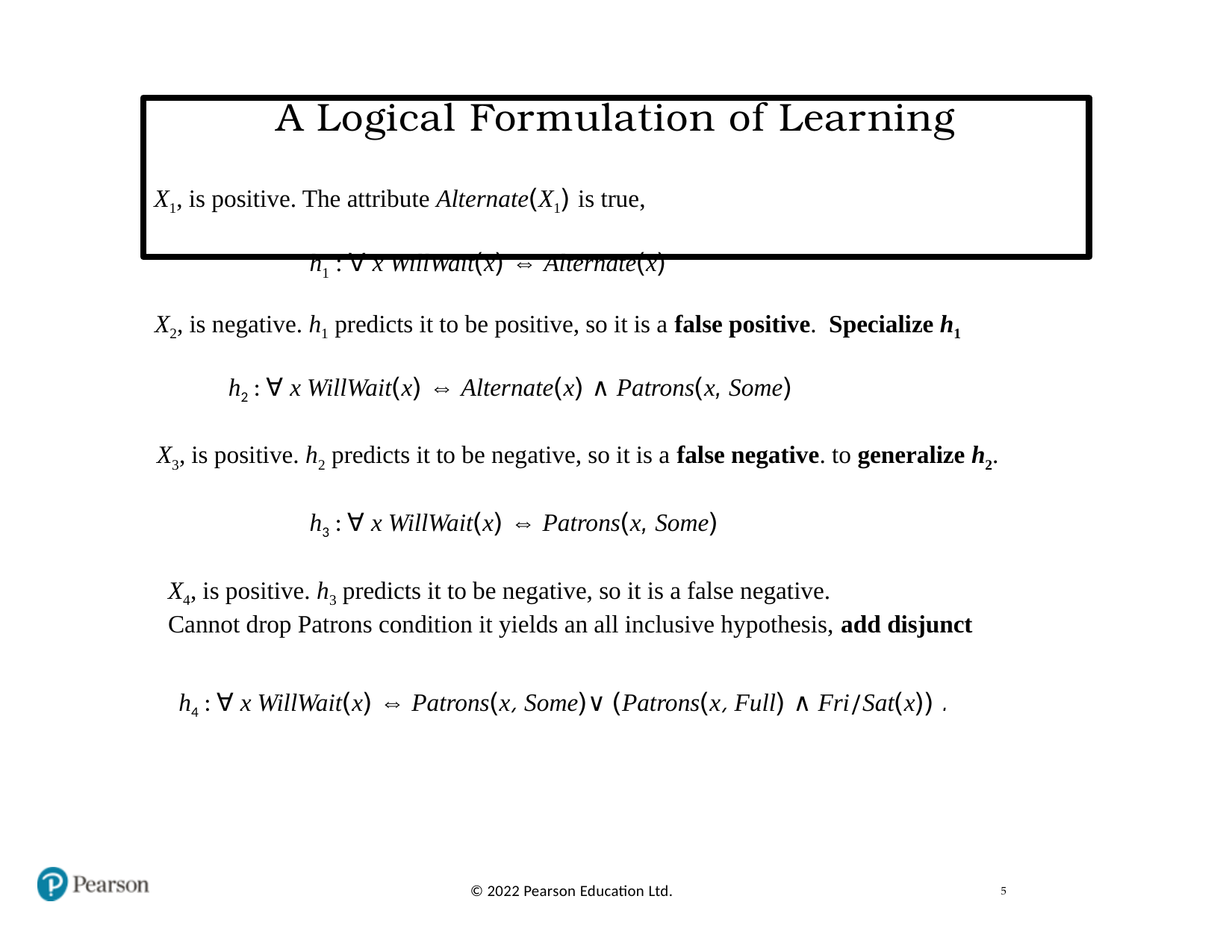

# A Logical Formulation of Learning
X1, is positive. The attribute Alternate(X1) is true,
h1 : ∀ x WillWait(x) ⇔ Alternate(x)
X2, is negative. h1 predicts it to be positive, so it is a false positive.  Specialize h1
h2 : ∀ x WillWait(x) ⇔ Alternate(x) ∧ Patrons(x, Some)
X3, is positive. h2 predicts it to be negative, so it is a false negative. to generalize h2.
h3 : ∀ x WillWait(x) ⇔ Patrons(x, Some)
X4, is positive. h3 predicts it to be negative, so it is a false negative.
Cannot drop Patrons condition it yields an all inclusive hypothesis, add disjunct
h4 : ∀ x WillWait(x) ⇔ Patrons(x, Some)∨ (Patrons(x, Full) ∧ Fri/Sat(x)) .
5